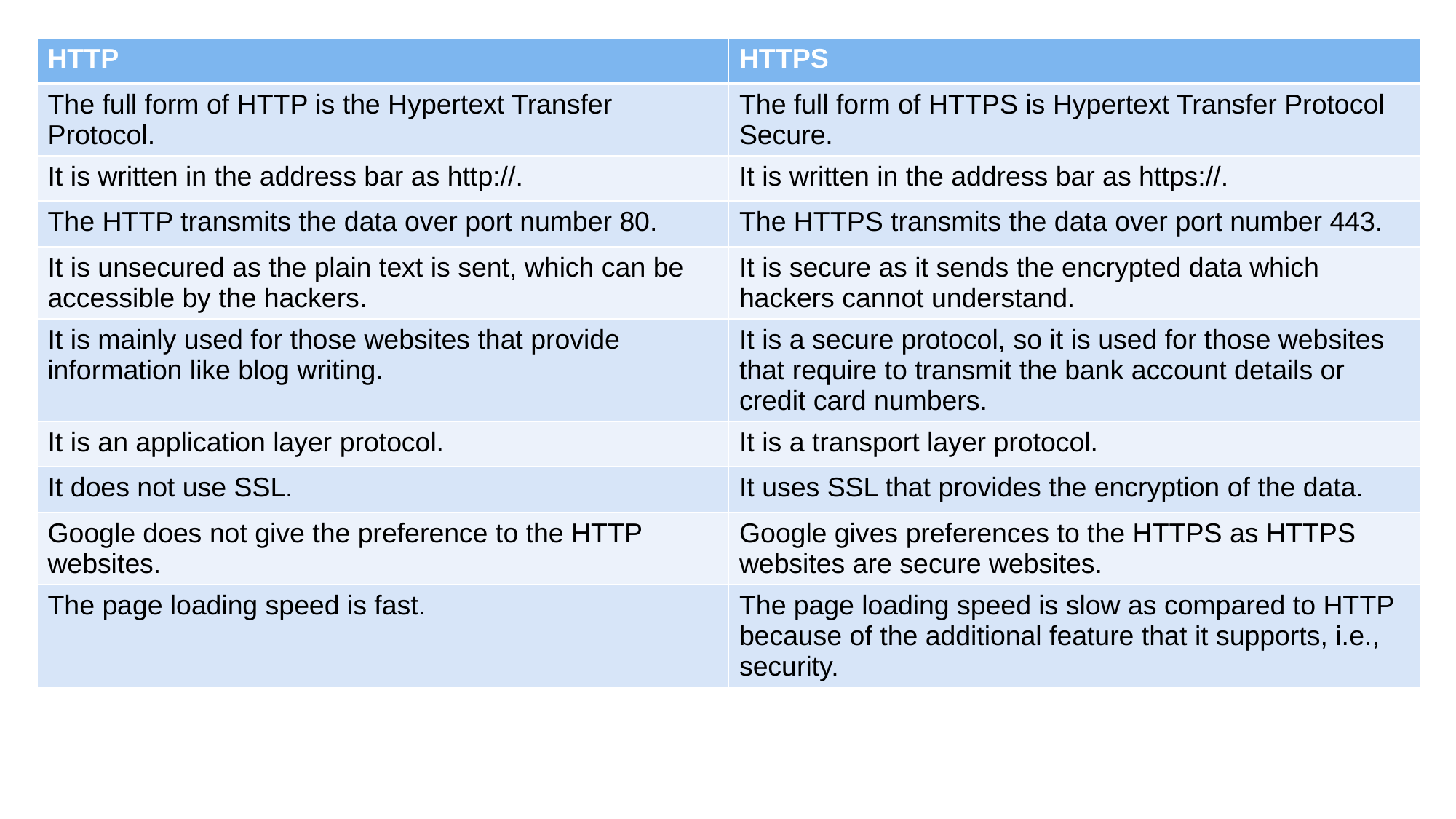

| HTTP | HTTPS |
| --- | --- |
| The full form of HTTP is the Hypertext Transfer Protocol. | The full form of HTTPS is Hypertext Transfer Protocol Secure. |
| It is written in the address bar as http://. | It is written in the address bar as https://. |
| The HTTP transmits the data over port number 80. | The HTTPS transmits the data over port number 443. |
| It is unsecured as the plain text is sent, which can be accessible by the hackers. | It is secure as it sends the encrypted data which hackers cannot understand. |
| It is mainly used for those websites that provide information like blog writing. | It is a secure protocol, so it is used for those websites that require to transmit the bank account details or credit card numbers. |
| It is an application layer protocol. | It is a transport layer protocol. |
| It does not use SSL. | It uses SSL that provides the encryption of the data. |
| Google does not give the preference to the HTTP websites. | Google gives preferences to the HTTPS as HTTPS websites are secure websites. |
| The page loading speed is fast. | The page loading speed is slow as compared to HTTP because of the additional feature that it supports, i.e., security. |